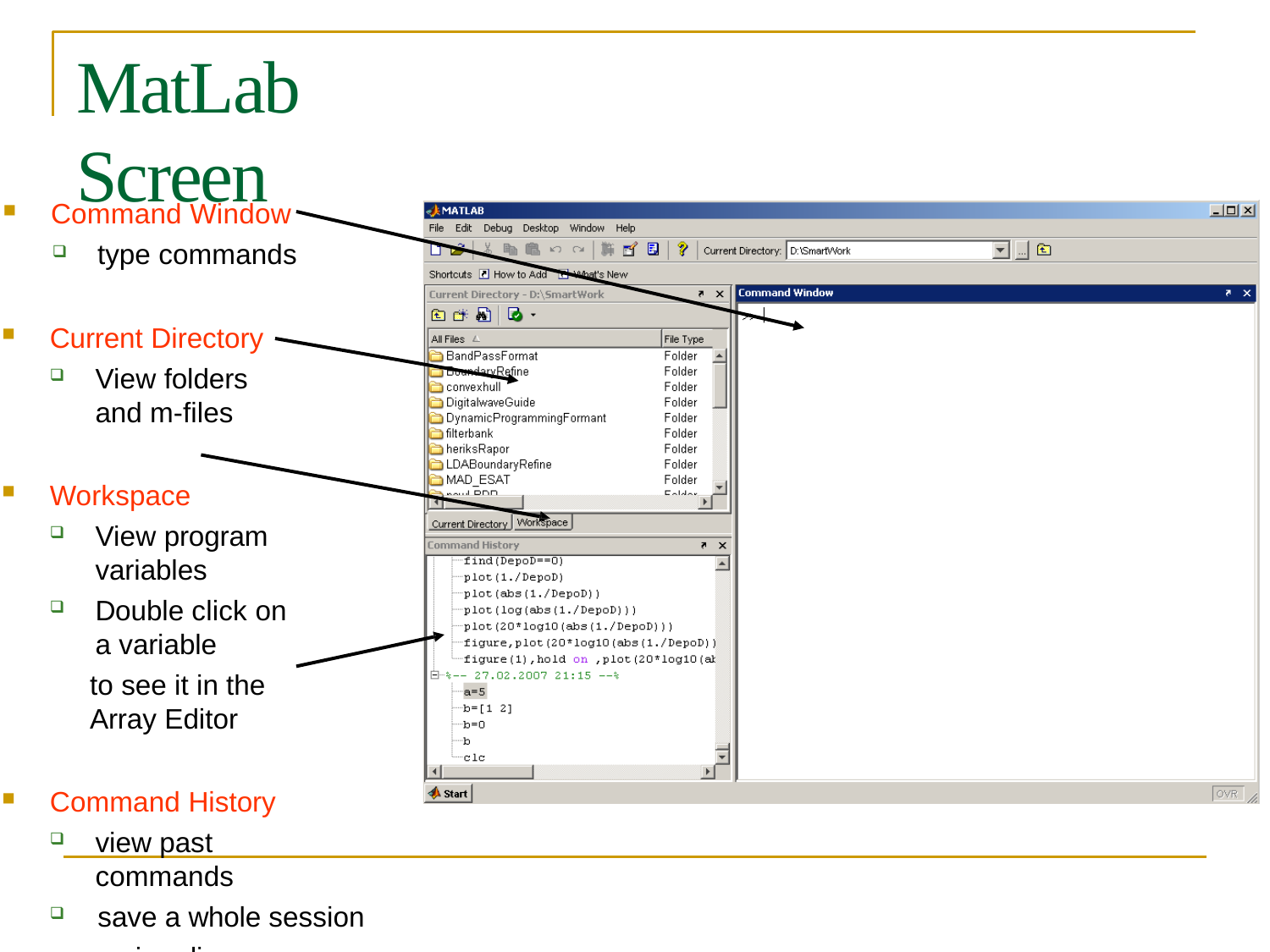

# MatLab Screen
Command Window
type commands

Current Directory
View folders and m-files

Workspace
View program variables
Double click on a variable
to see it in the Array Editor

Command History
view past commands
save a whole session  using diary